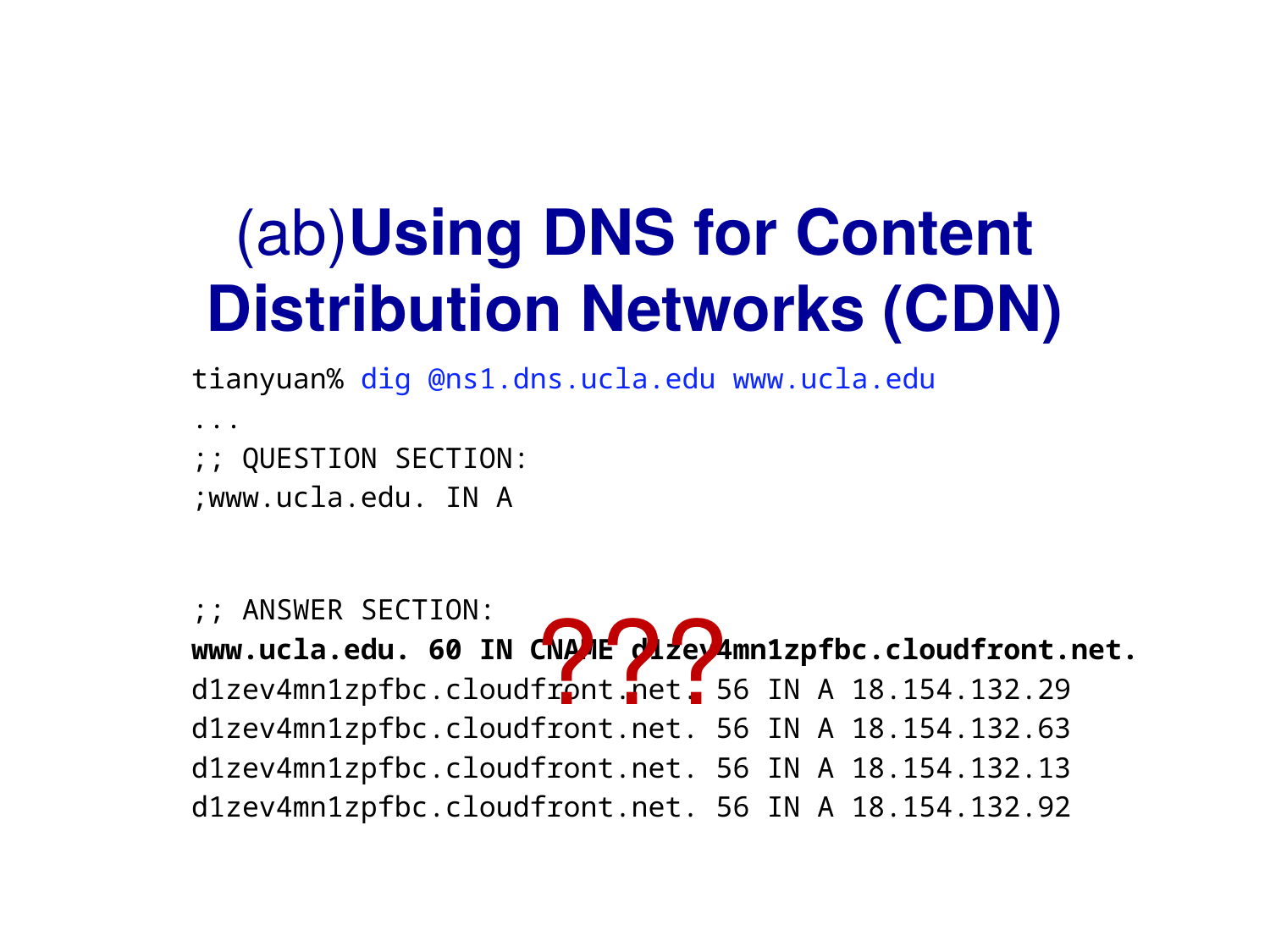

# (ab)Using DNS for Content Distribution Networks (CDN)
tianyuan% dig @ns1.dns.ucla.edu www.ucla.edu
...
;; QUESTION SECTION:
;www.ucla.edu. IN A

;; ANSWER SECTION:
www.ucla.edu. 60 IN CNAME d1zev4mn1zpfbc.cloudfront.net.
d1zev4mn1zpfbc.cloudfront.net. 56 IN A 18.154.132.29
d1zev4mn1zpfbc.cloudfront.net. 56 IN A 18.154.132.63
d1zev4mn1zpfbc.cloudfront.net. 56 IN A 18.154.132.13
d1zev4mn1zpfbc.cloudfront.net. 56 IN A 18.154.132.92

???